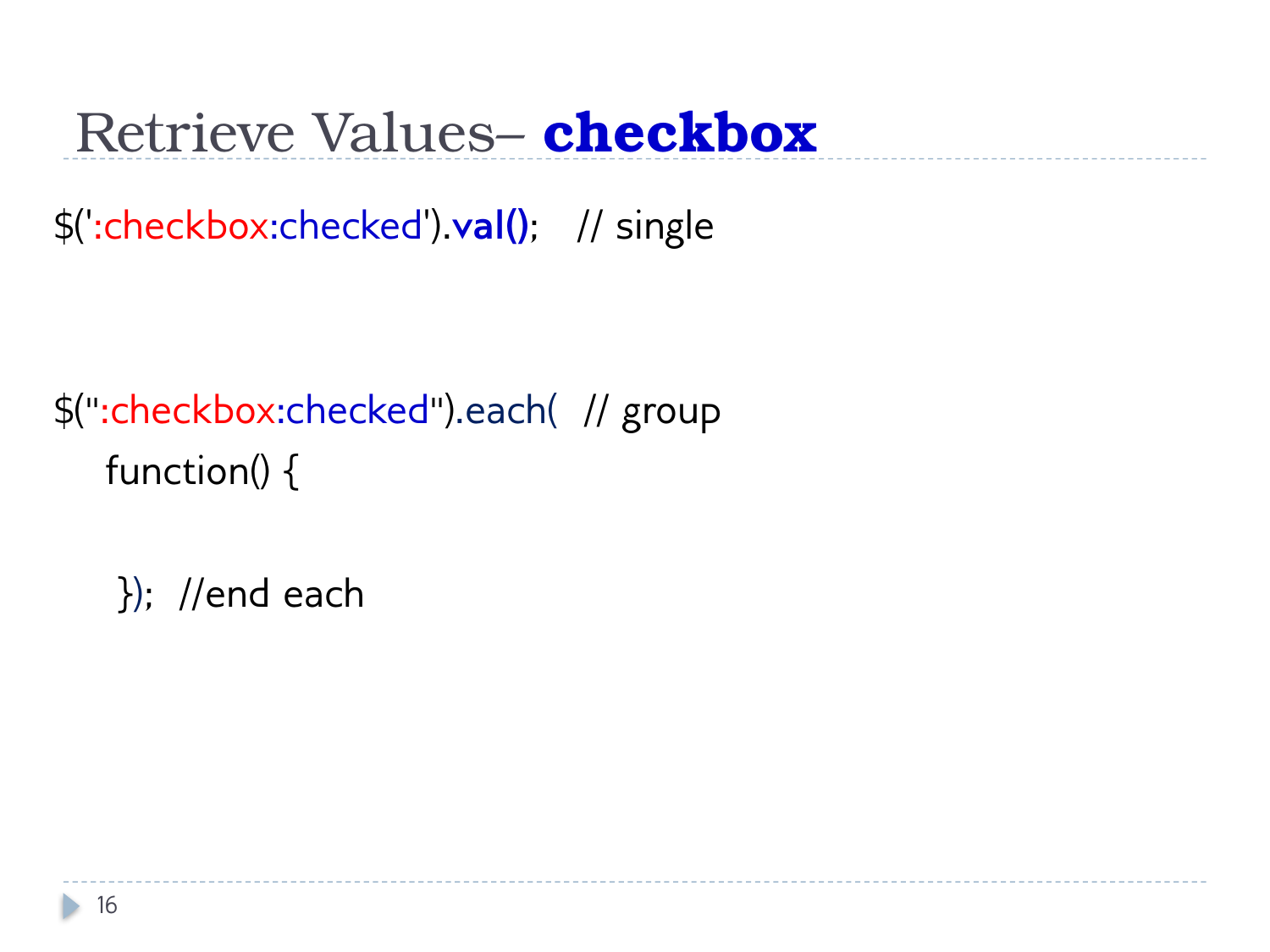

# Retrieve Values– checkbox
$(':checkbox:checked').val();   // single

$(":checkbox:checked").each(  // group
    function() {

     });  //end each
16